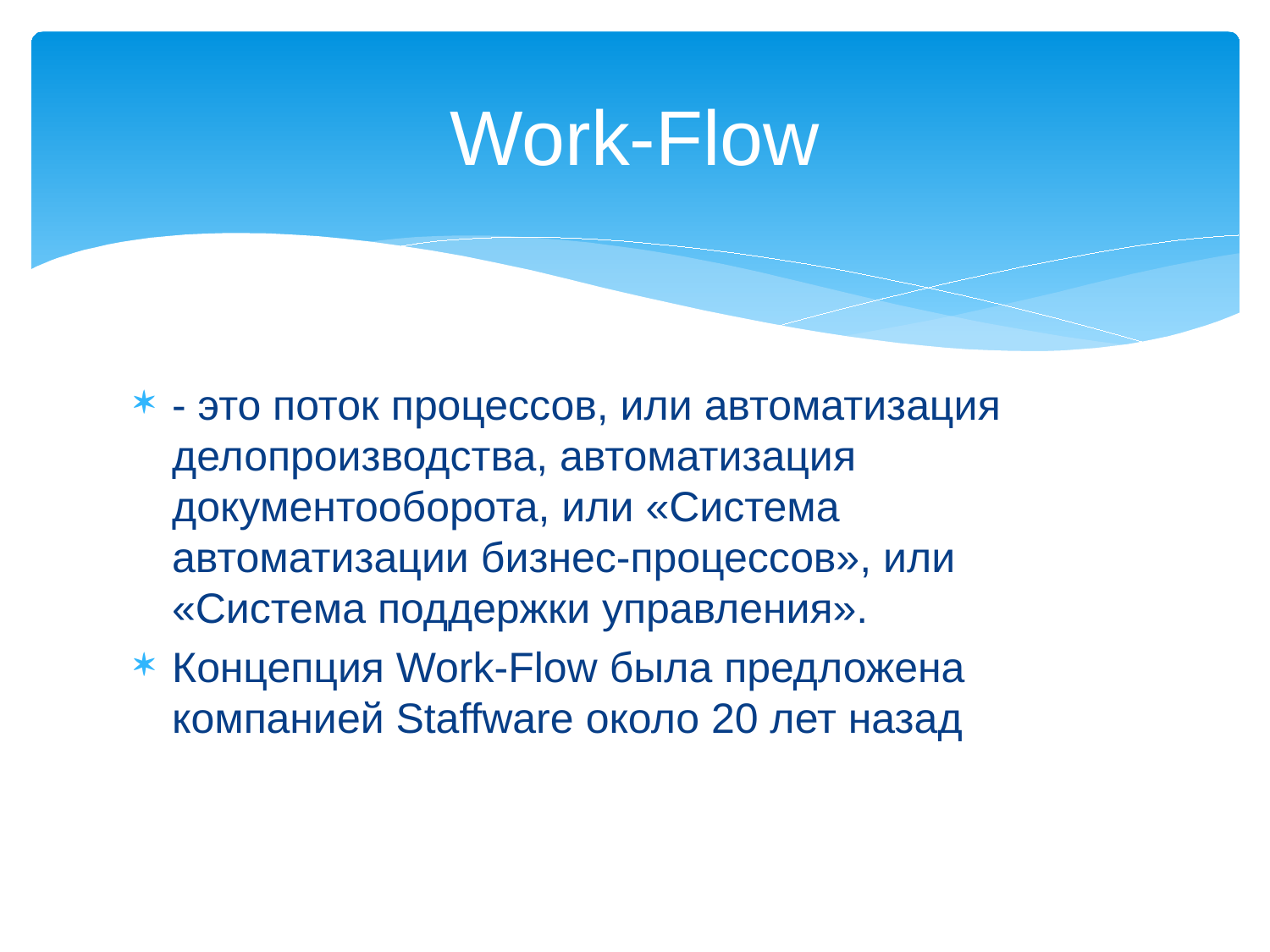

# Work-Flow
- это поток процессов, или автоматизация делопроизводства, автоматизация документооборота, или «Система автоматизации бизнес-процессов», или «Система поддержки управления».
Концепция Work-Flow была предложена компанией Staffware около 20 лет назад